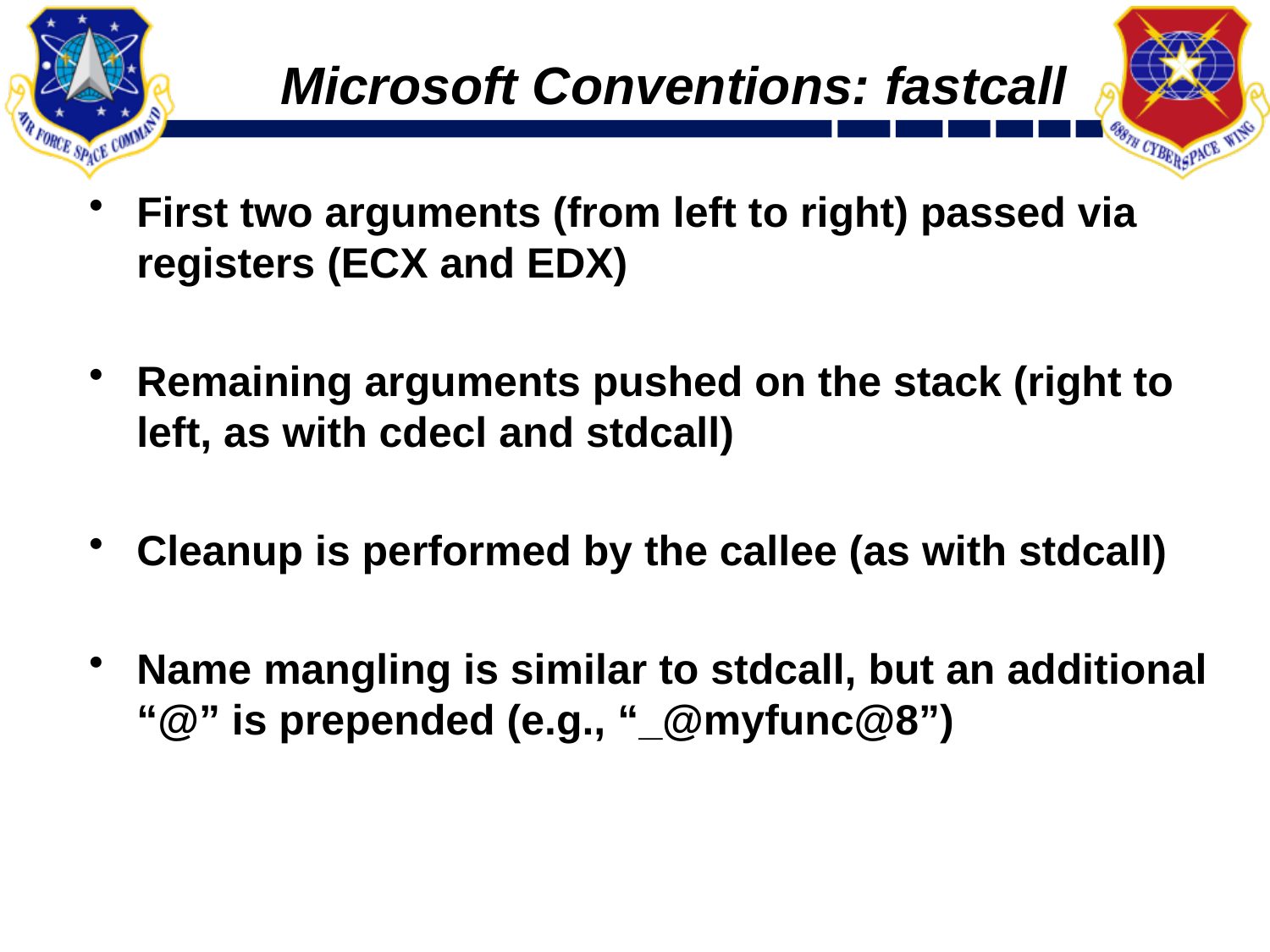

# Microsoft Conventions: fastcall
First two arguments (from left to right) passed via registers (ECX and EDX)

Remaining arguments pushed on the stack (right to left, as with cdecl and stdcall)

Cleanup is performed by the callee (as with stdcall)

Name mangling is similar to stdcall, but an additional “@” is prepended (e.g., “_@myfunc@8”)